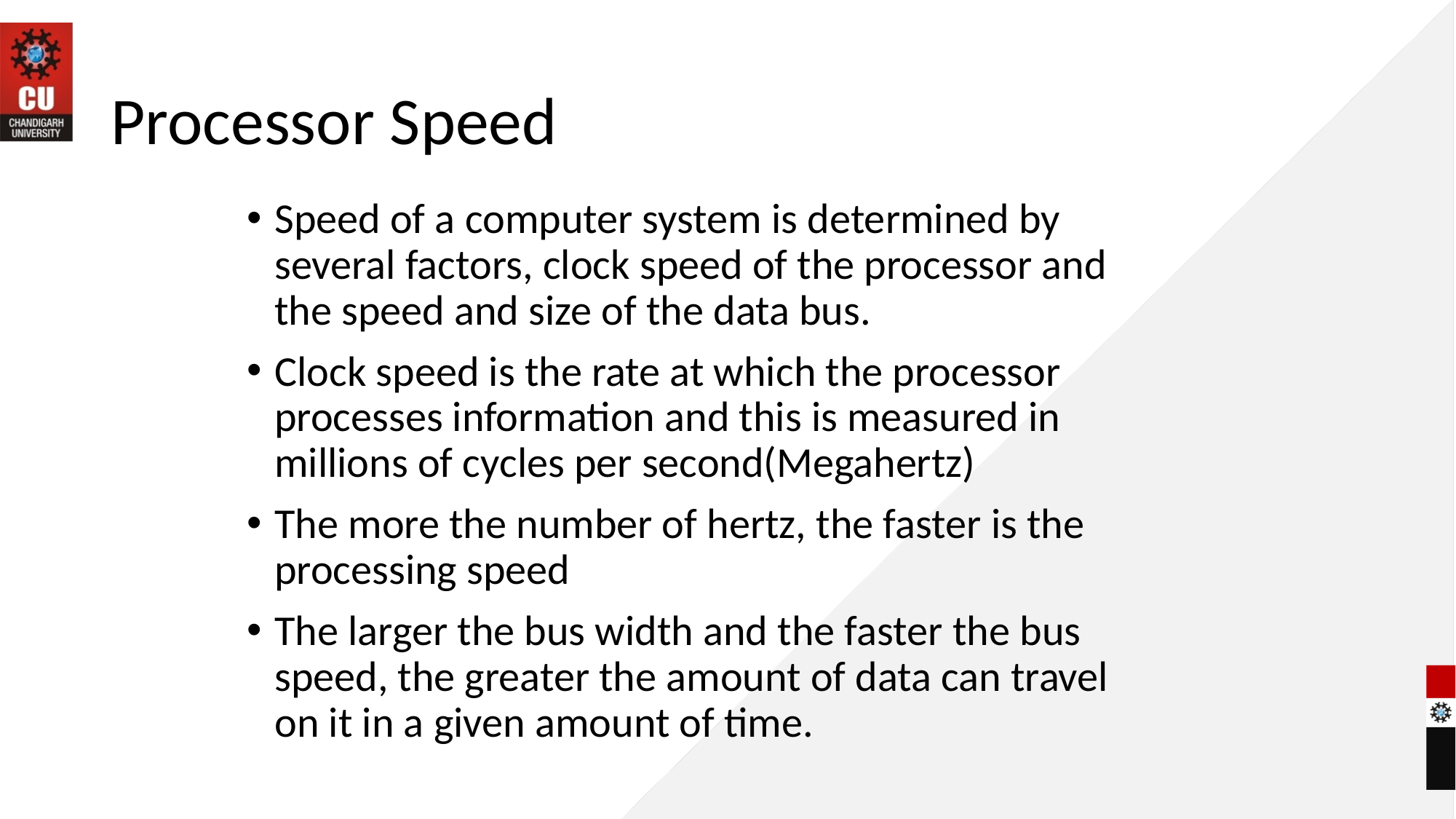

# Processor Speed
Speed of a computer system is determined by several factors, clock speed of the processor and the speed and size of the data bus.
Clock speed is the rate at which the processor processes information and this is measured in millions of cycles per second(Megahertz)
The more the number of hertz, the faster is the processing speed
The larger the bus width and the faster the bus speed, the greater the amount of data can travel on it in a given amount of time.